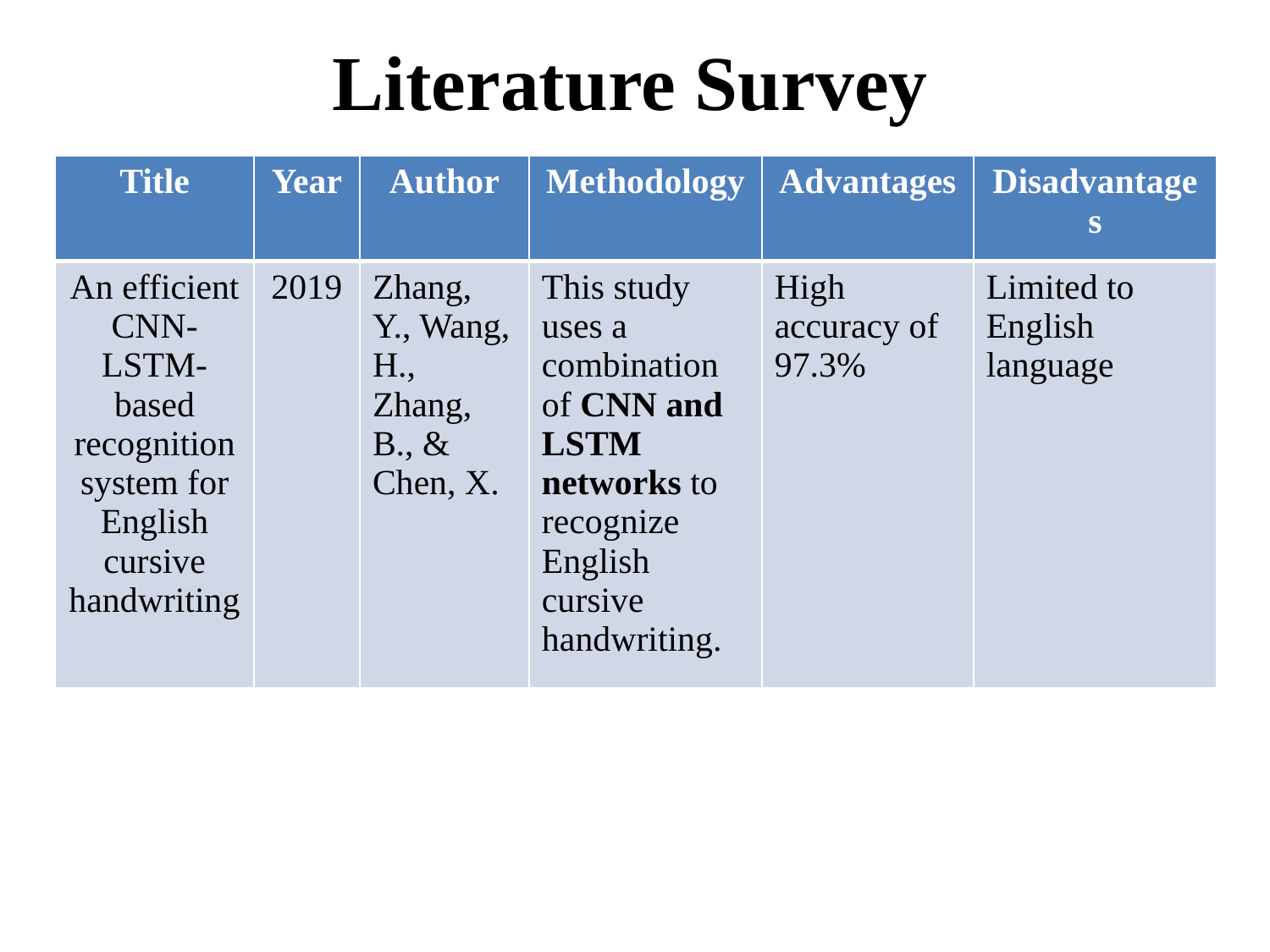

# Literature Survey
| Title | Year | Author | Methodology | Advantages | Disadvantages |
| --- | --- | --- | --- | --- | --- |
| An efficient CNN-LSTM-based recognition system for English cursive handwriting | 2019 | Zhang, Y., Wang, H., Zhang, B., & Chen, X. | This study uses a combination of CNN and LSTM networks to recognize English cursive handwriting. | High accuracy of 97.3% | Limited to English language |